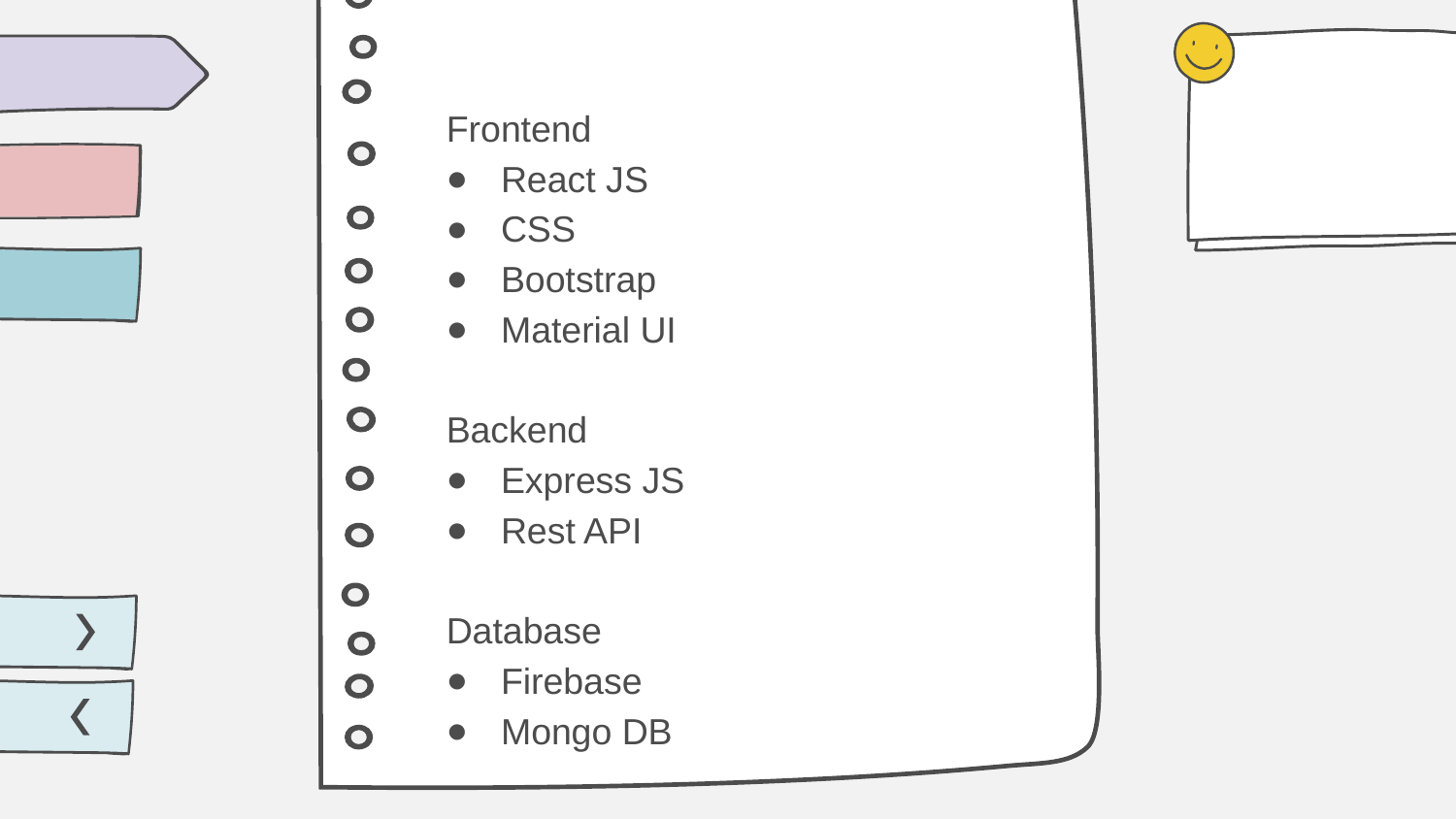

Frontend
React JS
CSS
Bootstrap
Material UI

Backend
Express JS
Rest API

Database
Firebase
Mongo DB